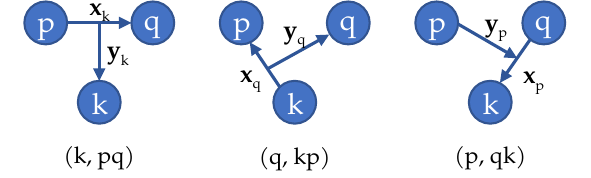

xk
q
q
p

k

q
p

k

p
yp

yq
yk
xq
xp
k

(k, pq)
(p, qk)
(q, kp)